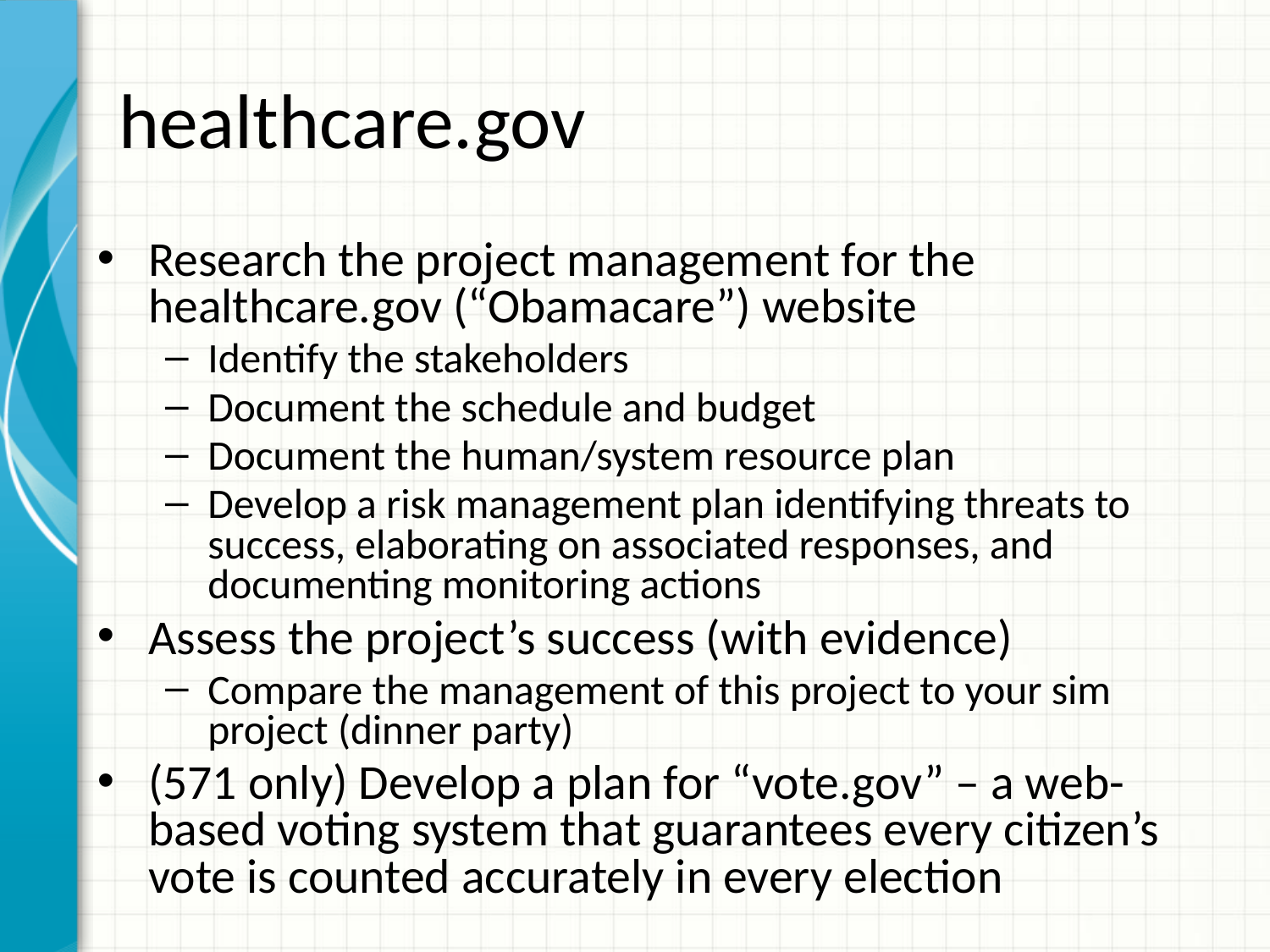

# healthcare.gov
Research the project management for the healthcare.gov (“Obamacare”) website
Identify the stakeholders
Document the schedule and budget
Document the human/system resource plan
Develop a risk management plan identifying threats to success, elaborating on associated responses, and documenting monitoring actions
Assess the project’s success (with evidence)
Compare the management of this project to your sim project (dinner party)
(571 only) Develop a plan for “vote.gov” – a web-based voting system that guarantees every citizen’s vote is counted accurately in every election